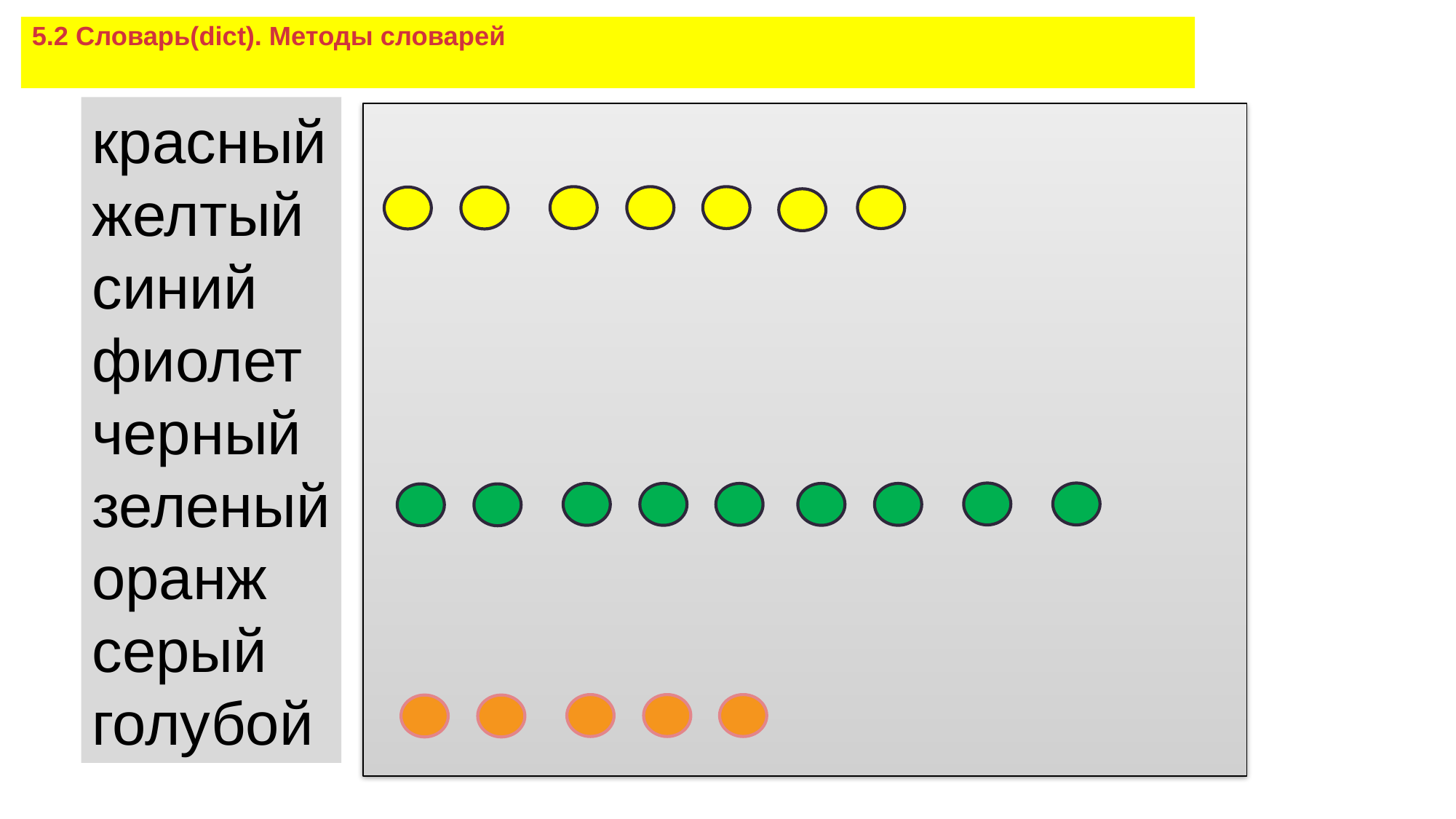

# 5.2 Словарь(dict). Методы словарей
красный
желтый
синий
фиолет
черный
зеленый
оранж
серый
голубой

1
2
3
4
5
6
7
8
9